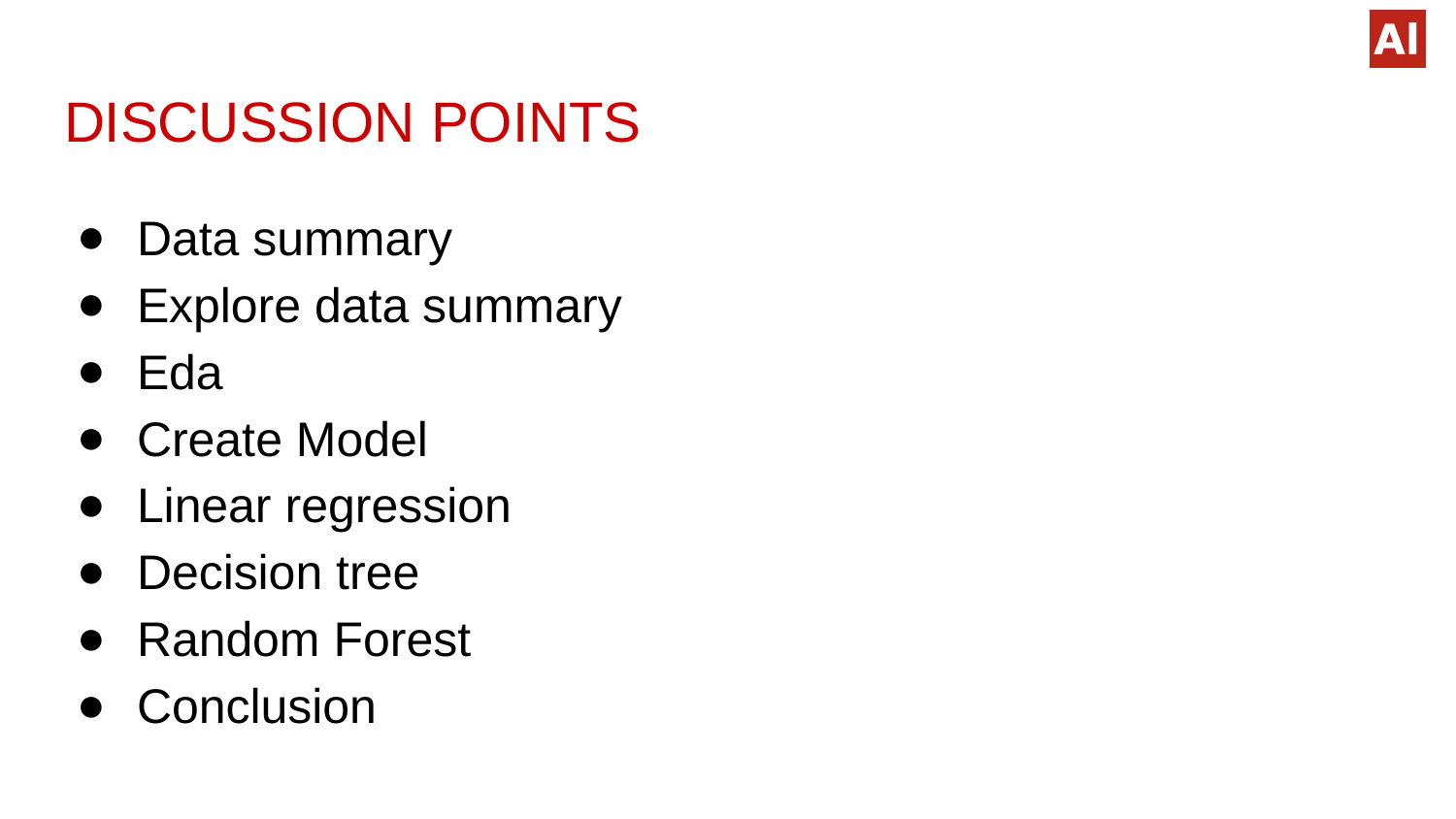

# DISCUSSION POINTS
Data summary
Explore data summary
Eda
Create Model
Linear regression
Decision tree
Random Forest
Conclusion